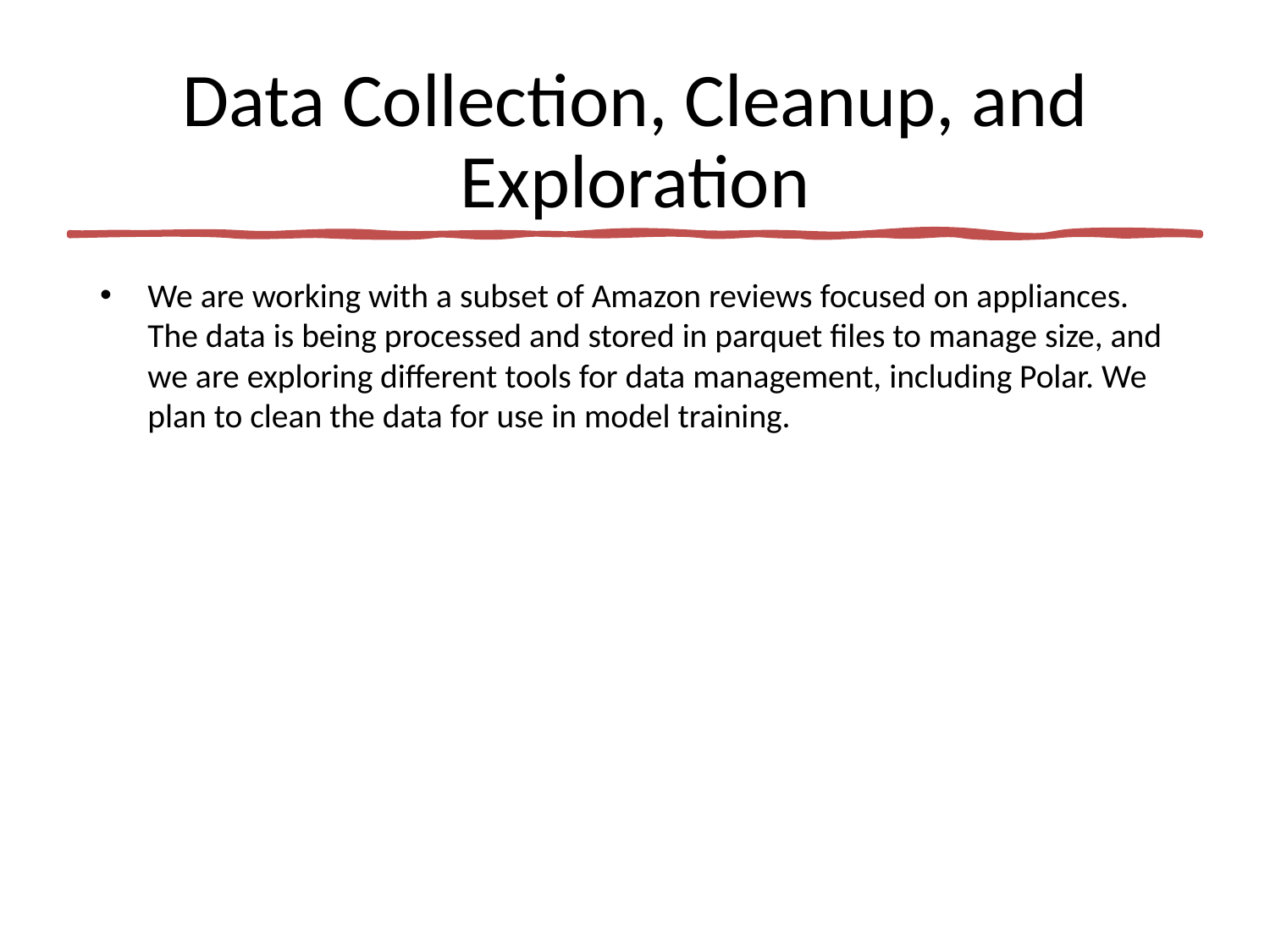

# Data Collection, Cleanup, and Exploration

We are working with a subset of Amazon reviews focused on appliances. The data is being processed and stored in parquet files to manage size, and we are exploring different tools for data management, including Polar. We plan to clean the data for use in model training.